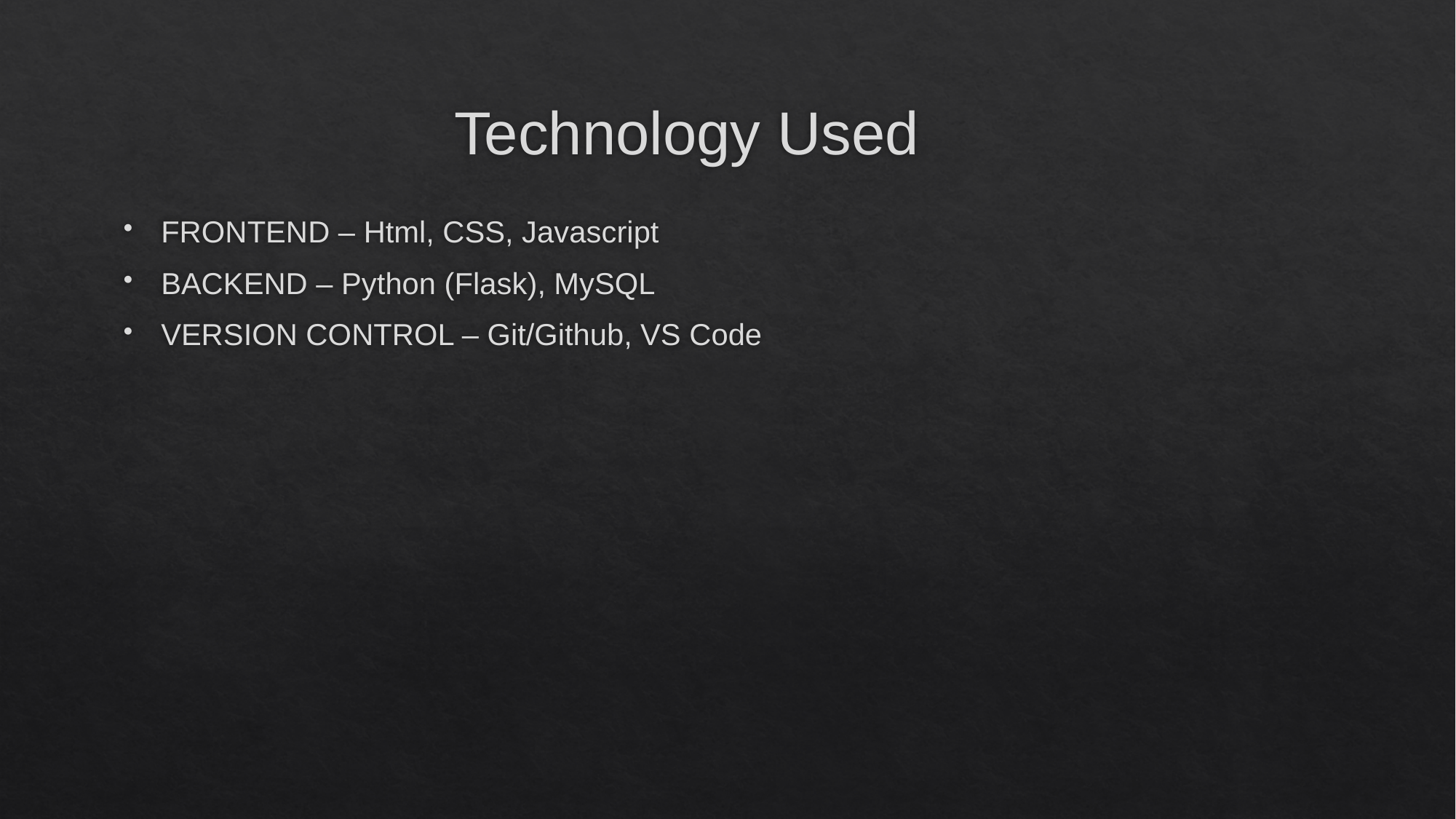

# Technology Used
FRONTEND – Html, CSS, Javascript
BACKEND – Python (Flask), MySQL
VERSION CONTROL – Git/Github, VS Code